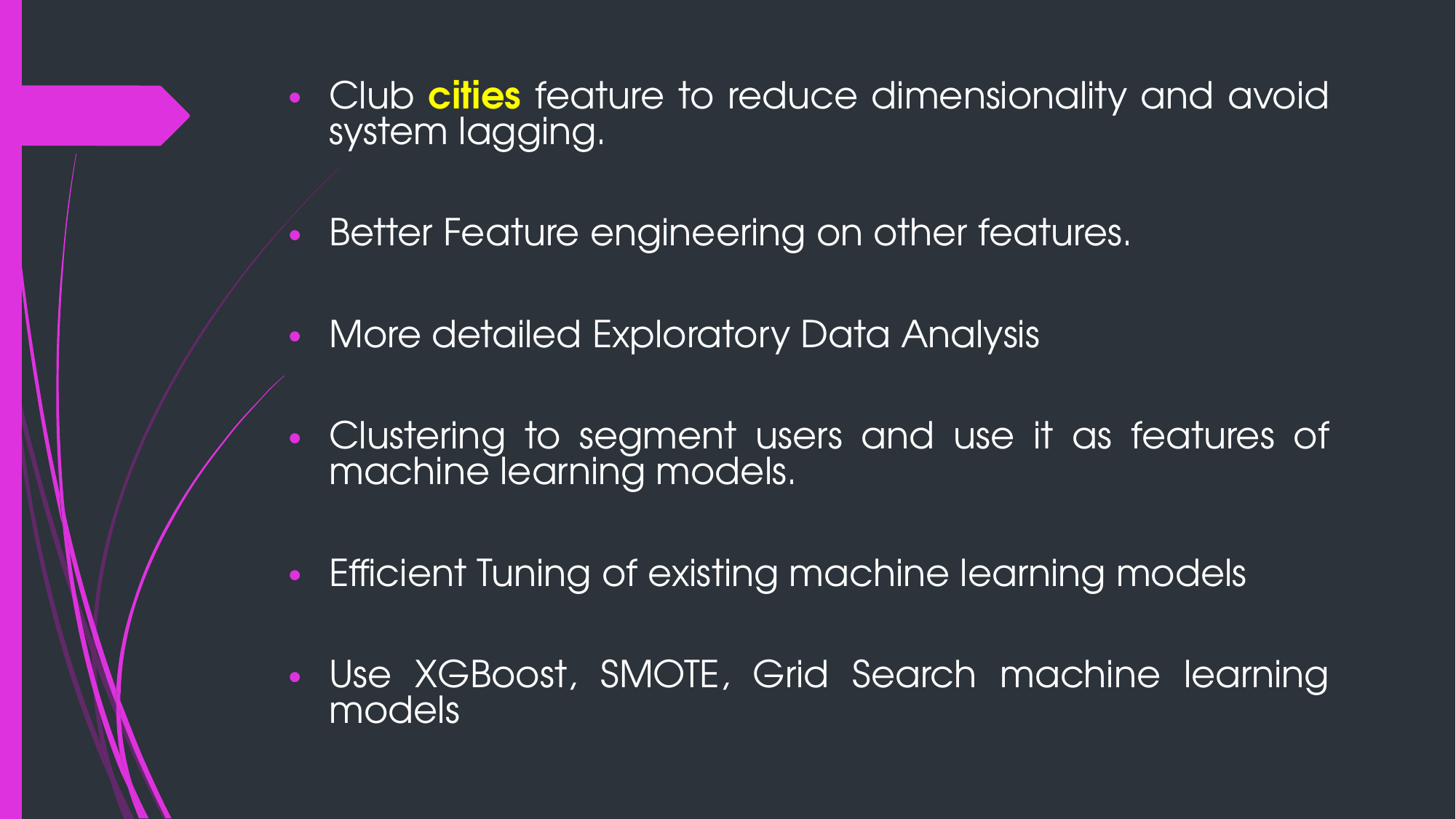

Club cities feature to reduce dimensionality and avoid system lagging.

Better Feature engineering on other features.

More detailed Exploratory Data Analysis

Clustering to segment users and use it as features of machine learning models.

Efficient Tuning of existing machine learning models

Use XGBoost, SMOTE, Grid Search machine learning models